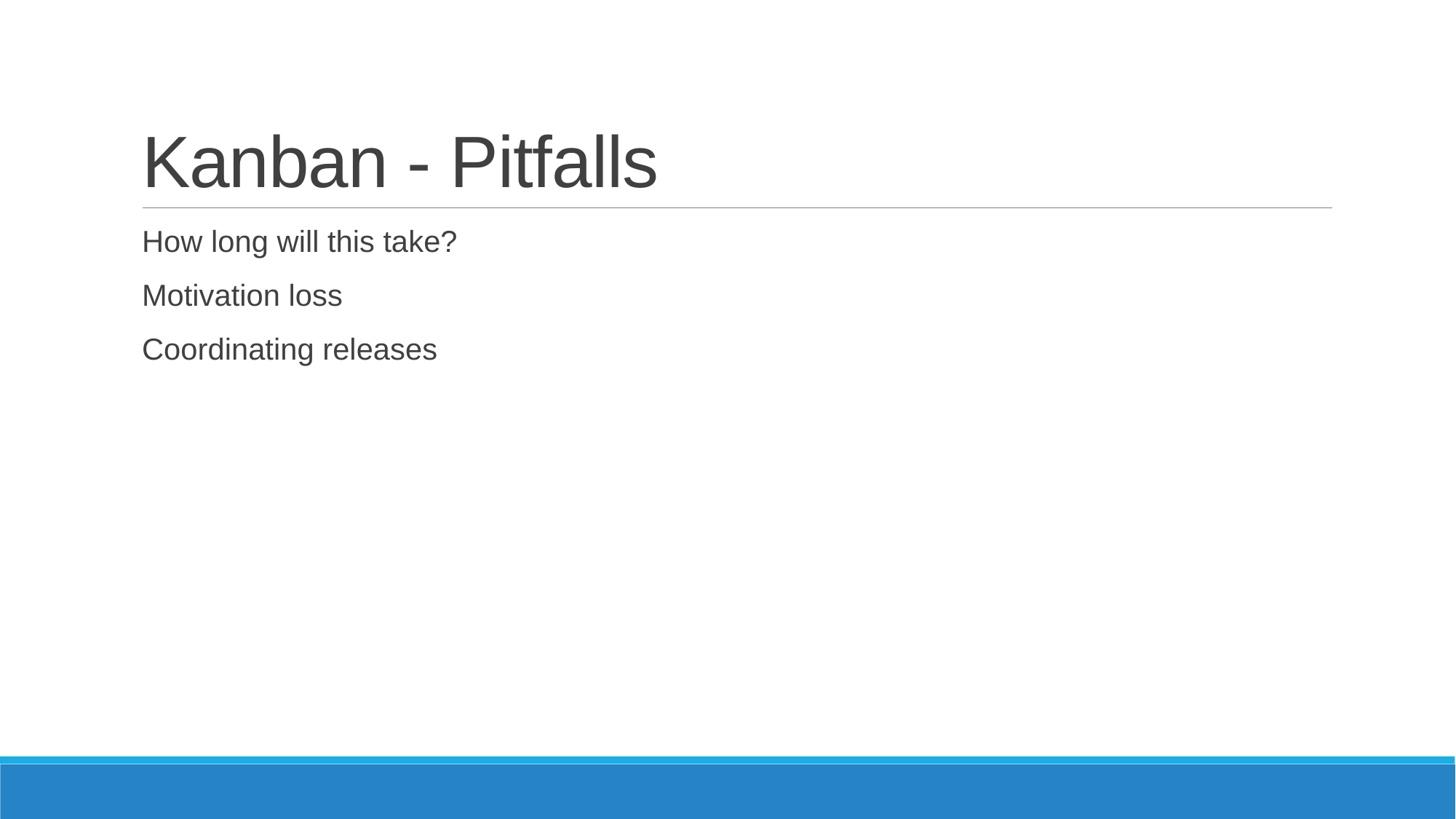

# Kanban - Pitfalls
How long will this take?
Motivation loss
Coordinating releases